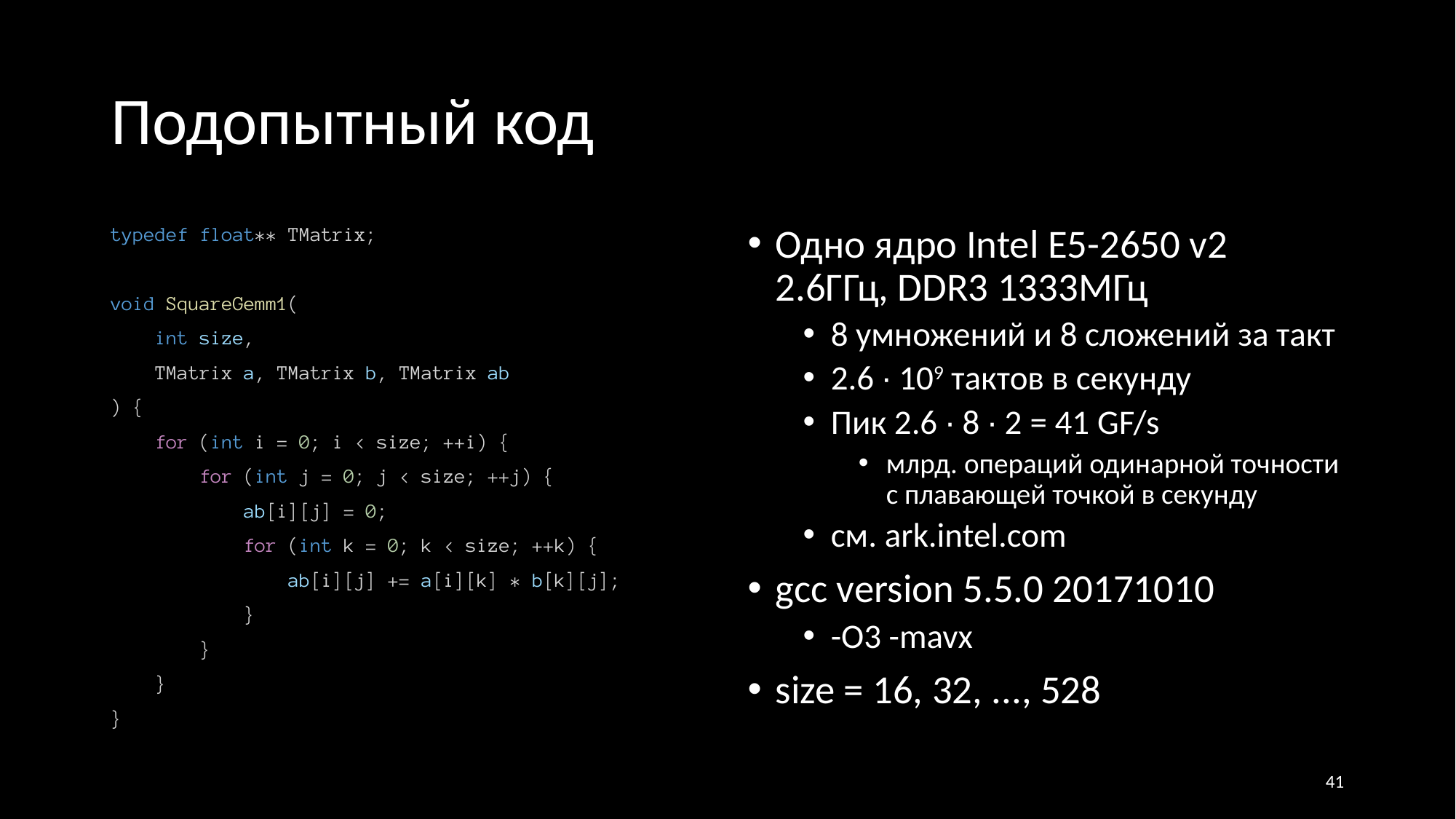

# Подопытный код
typedef float** TMatrix;

void SquareGemm1(
    int size,
    TMatrix a, TMatrix b, TMatrix ab
) {
    for (int i = 0; i < size; ++i) {
        for (int j = 0; j < size; ++j) {
            ab[i][j] = 0;
            for (int k = 0; k < size; ++k) {
                ab[i][j] += a[i][k] * b[k][j];
            }
        }
    }
}
Одно ядро Intel E5-2650 v2 2.6ГГц, DDR3 1333МГц
8 умножений и 8 сложений за такт
2.6 ∙ 109 тактов в секунду
Пик 2.6 ∙ 8 ∙ 2 = 41 GF/s
млрд. операций одинарной точности с плавающей точкой в секунду
см. ark.intel.com
gcc version 5.5.0 20171010
-O3 -mavx
size = 16, 32, ..., 528
41